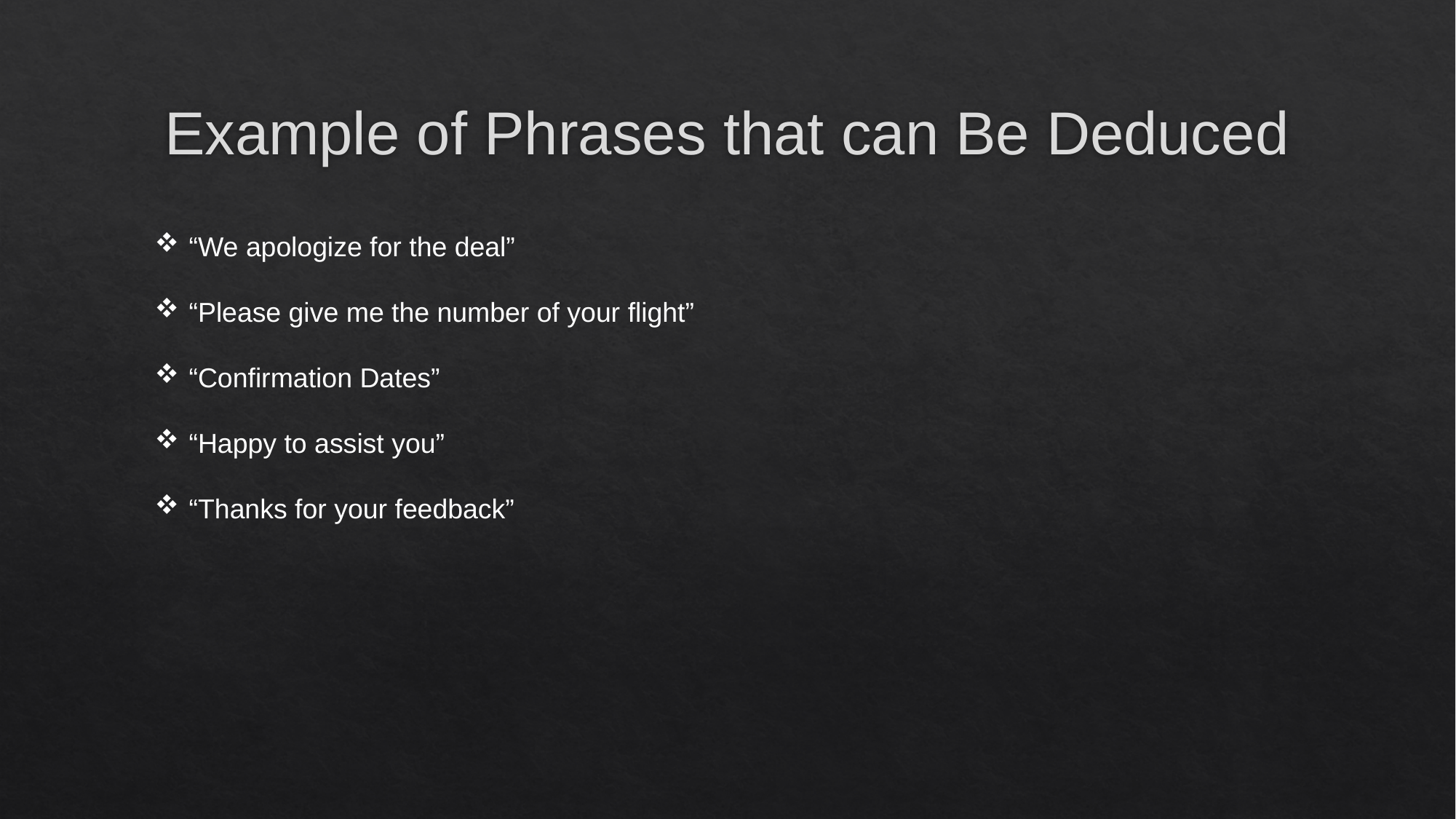

# Example of Phrases that can Be Deduced
“We apologize for the deal”

“Please give me the number of your flight”

“Confirmation Dates”

“Happy to assist you”

“Thanks for your feedback”